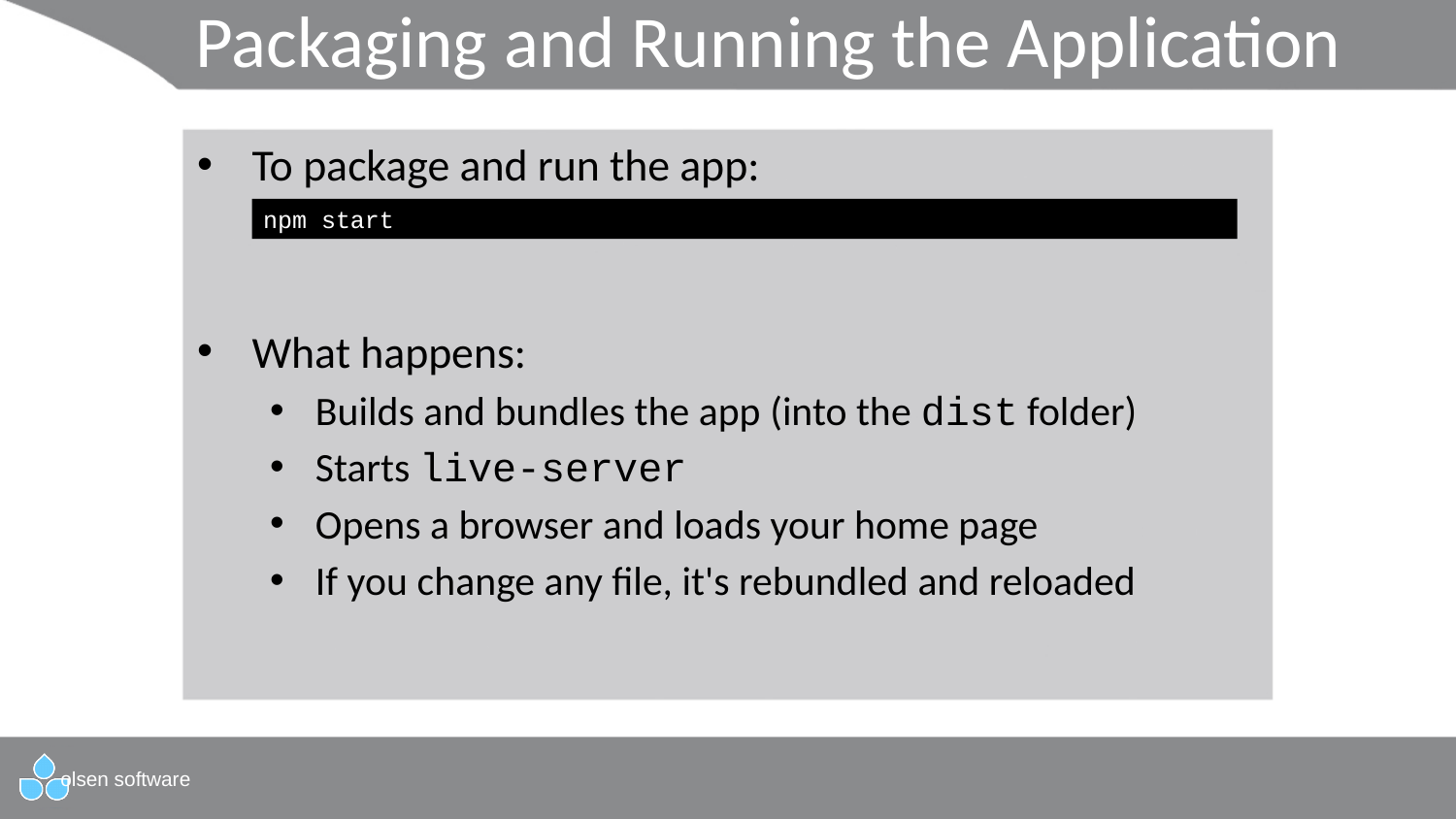

# Packaging and Running the Application
To package and run the app:

What happens:
Builds and bundles the app (into the dist folder)
Starts live-server
Opens a browser and loads your home page
If you change any file, it's rebundled and reloaded
npm start